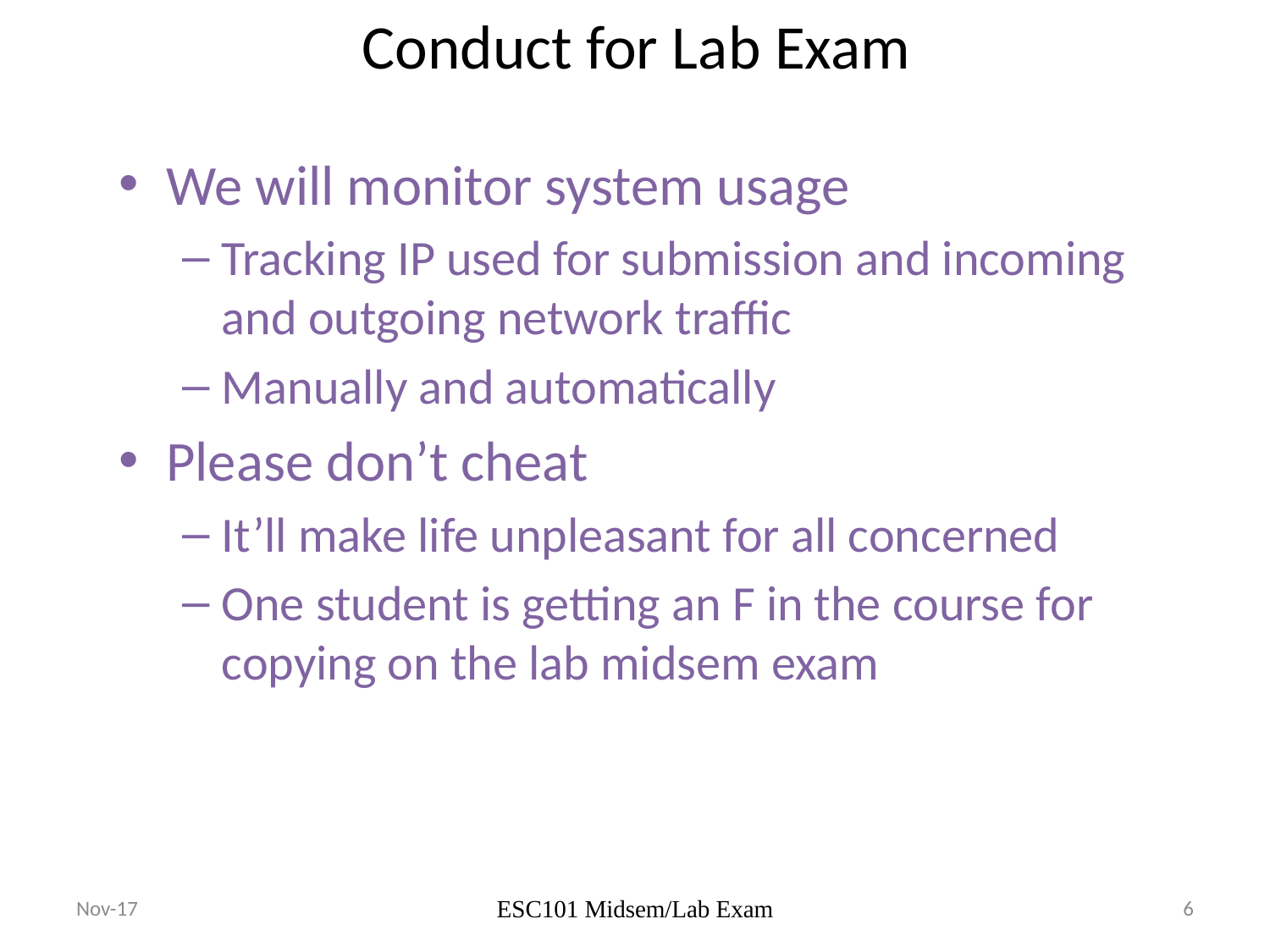

# Conduct for Lab Exam
We will monitor system usage
Tracking IP used for submission and incoming and outgoing network traffic
Manually and automatically
Please don’t cheat
It’ll make life unpleasant for all concerned
One student is getting an F in the course for copying on the lab midsem exam

Nov-17
6
ESC101 Midsem/Lab Exam